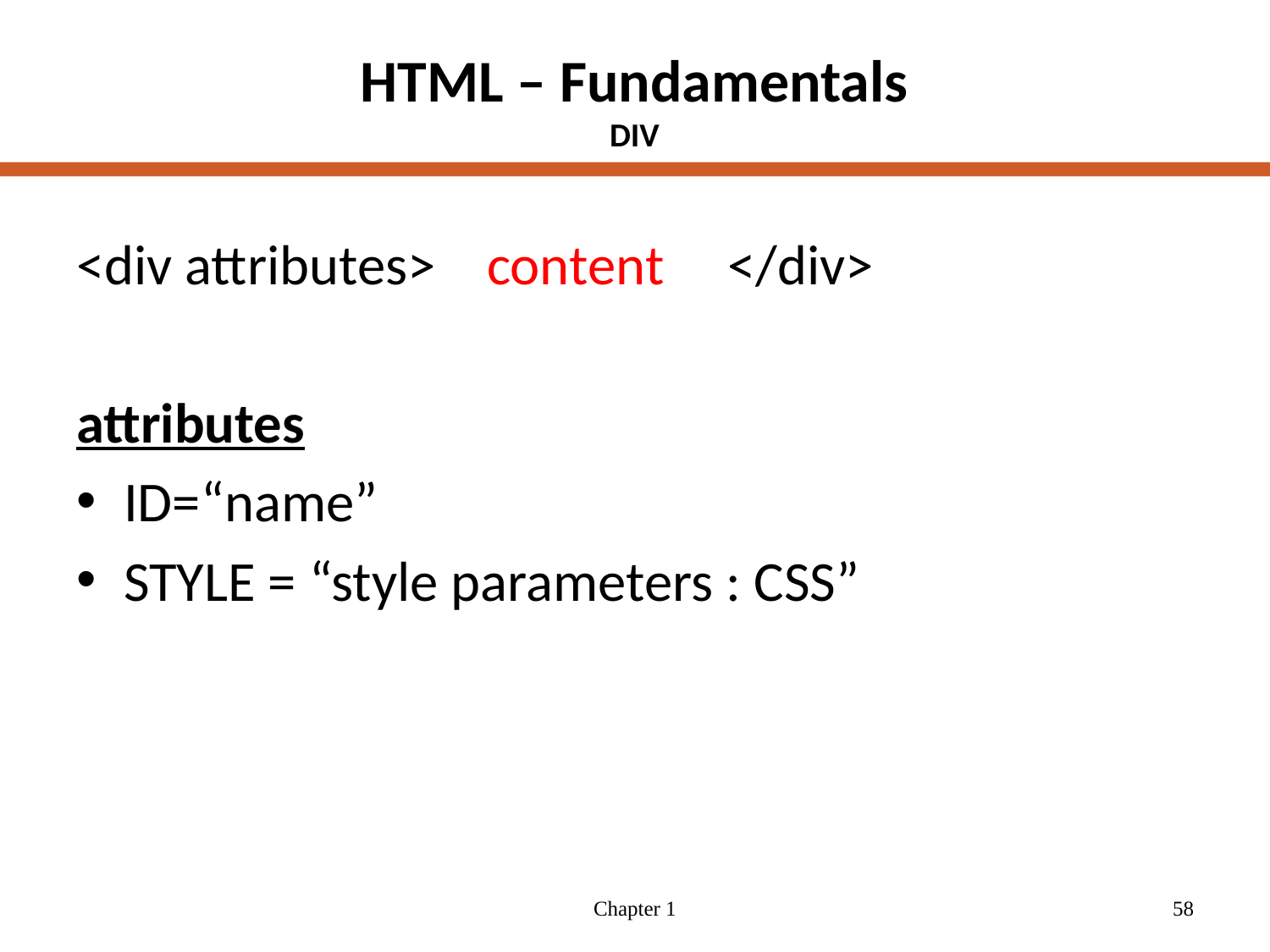

# HTML – Fundamentals DIV
<div attributes>    content     </div>

attributes
ID=“name”
STYLE = “style parameters : CSS”
Chapter 1
58